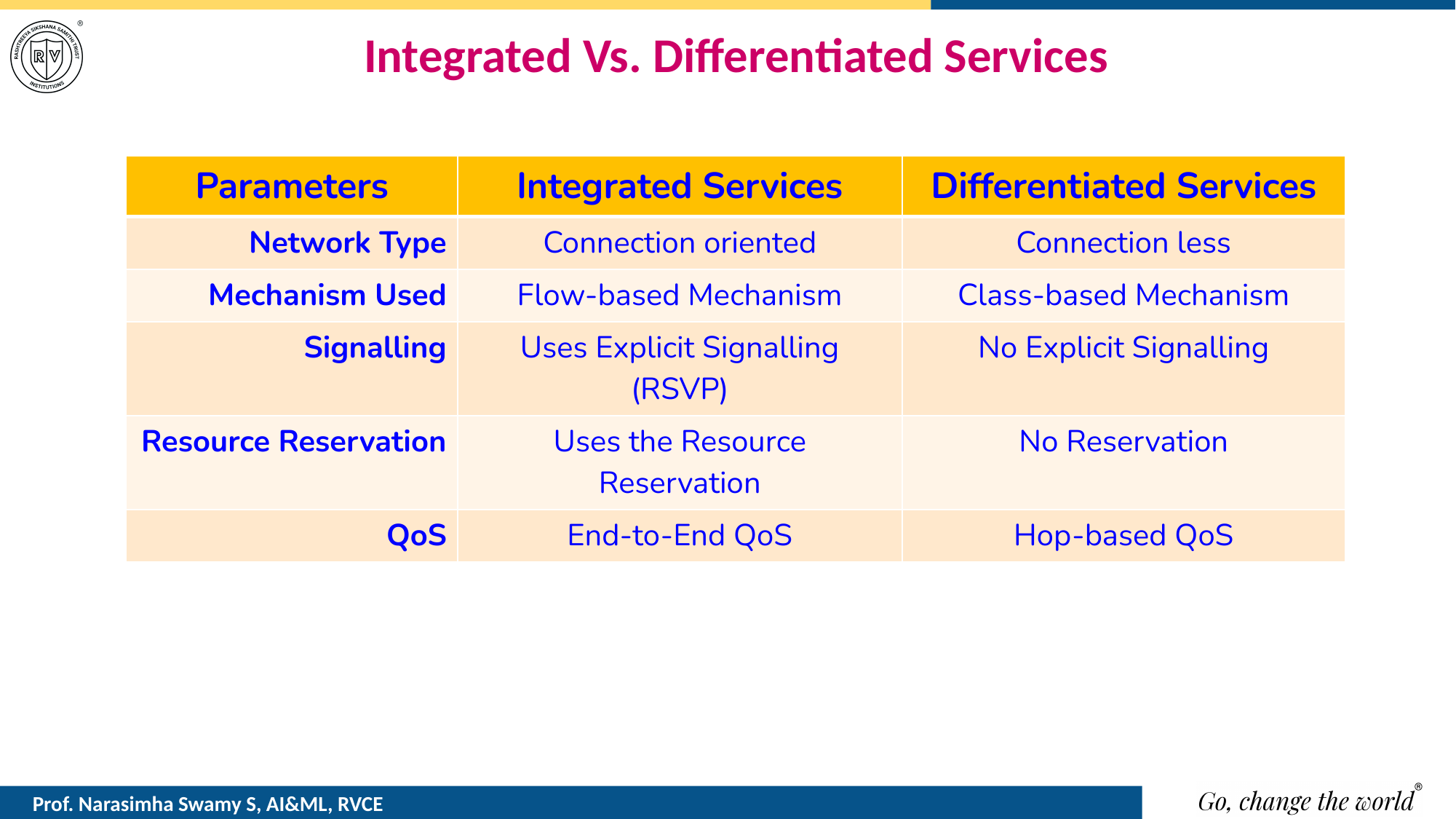

# Integrated Vs. Differentiated Services
| Parameters | Integrated Services | Differentiated Services |
| --- | --- | --- |
| Network Type | Connection oriented | Connection less |
| Mechanism Used | Flow-based Mechanism | Class-based Mechanism |
| Signalling | Uses Explicit Signalling (RSVP) | No Explicit Signalling |
| Resource Reservation | Uses the Resource Reservation | No Reservation |
| QoS | End-to-End QoS | Hop-based QoS |